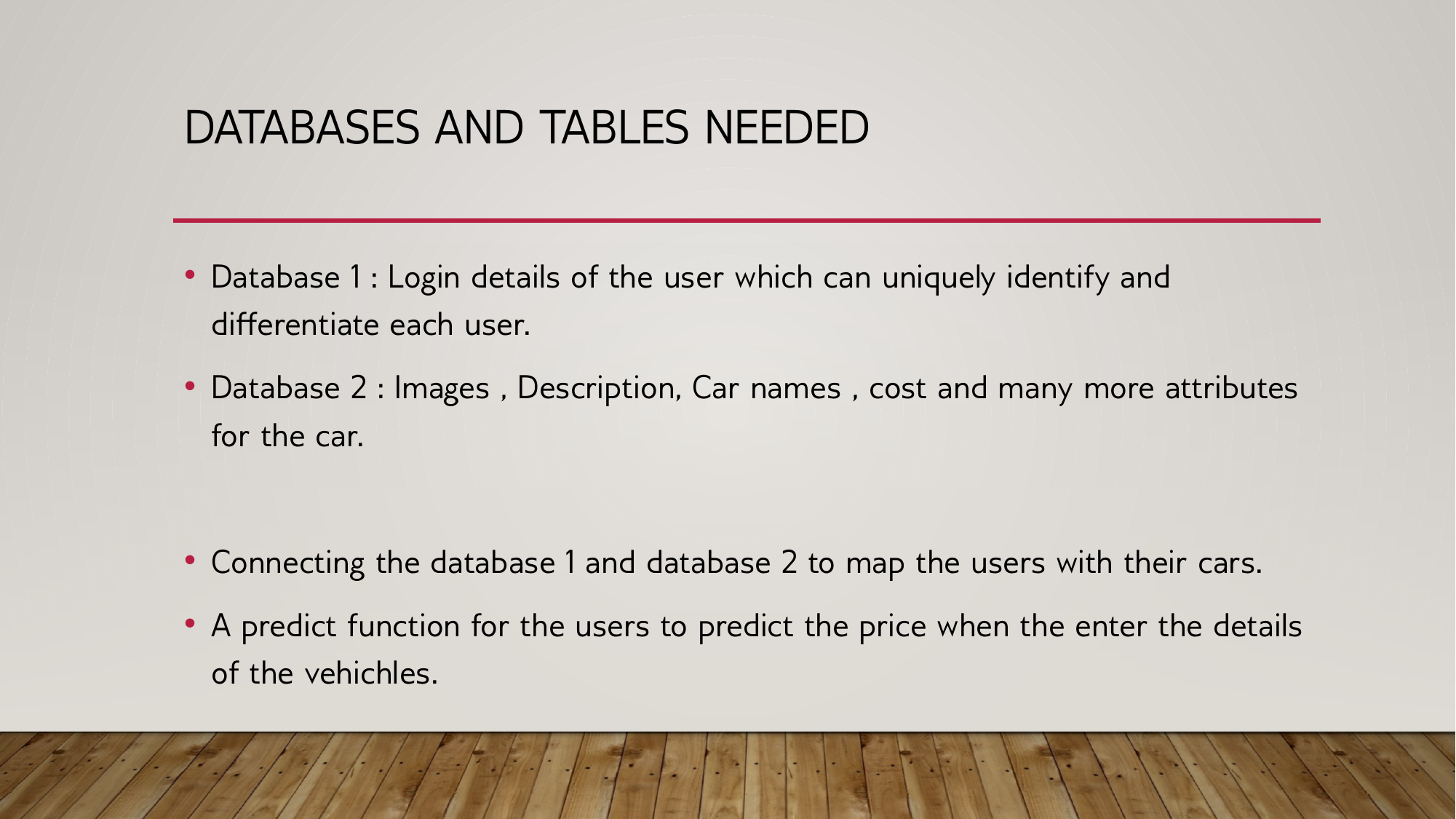

# Databases and tables Needed
Database 1 : Login details of the user which can uniquely identify and differentiate each user.
Database 2 : Images , Description, Car names , cost and many more attributes for the car.

Connecting the database 1 and database 2 to map the users with their cars.
A predict function for the users to predict the price when the enter the details of the vehichles.